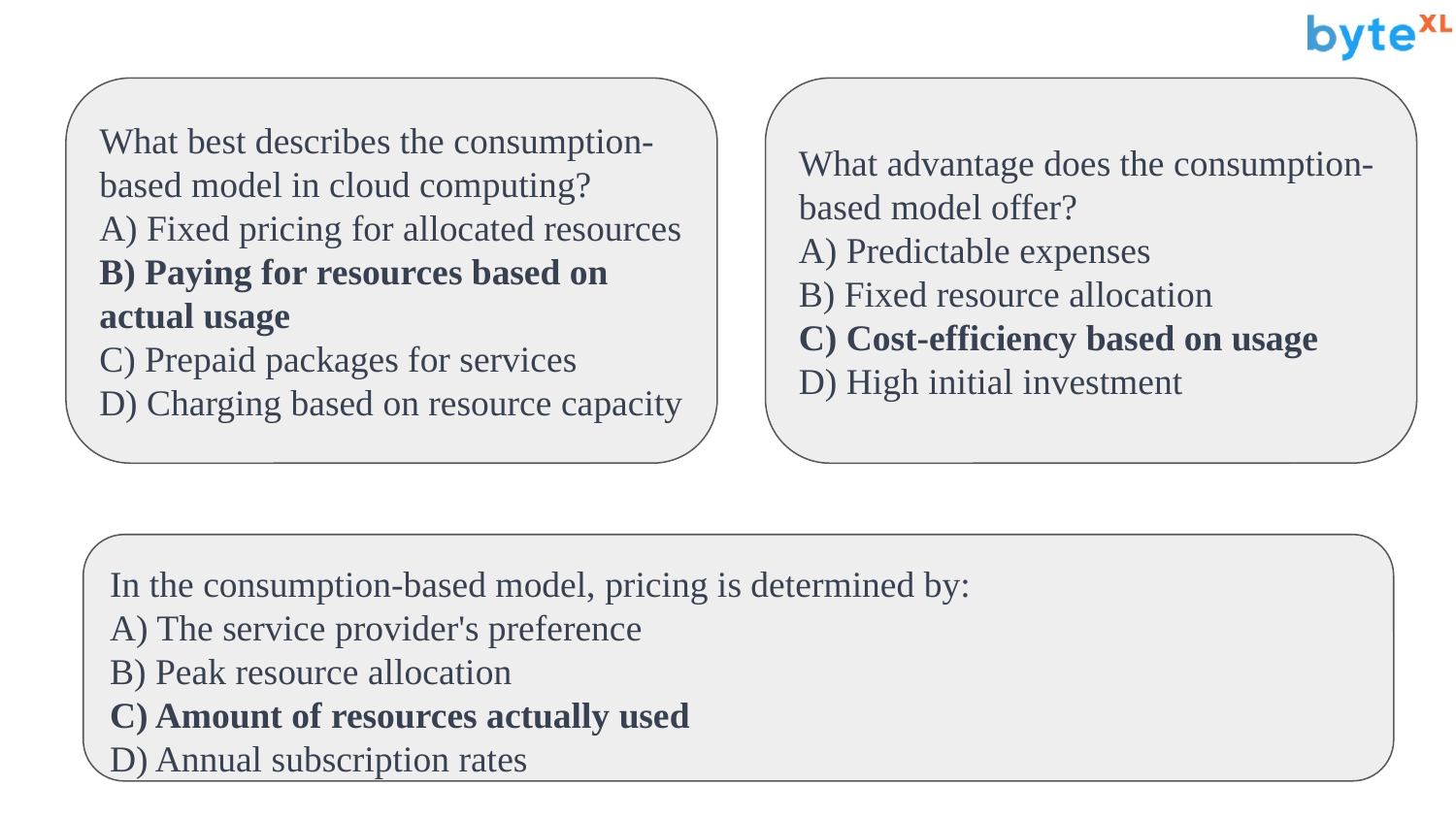

What best describes the consumption-based model in cloud computing?
A) Fixed pricing for allocated resources
B) Paying for resources based on actual usage
C) Prepaid packages for services
D) Charging based on resource capacity
What advantage does the consumption-based model offer?
A) Predictable expenses
B) Fixed resource allocation
C) Cost-efficiency based on usage
D) High initial investment
In the consumption-based model, pricing is determined by:
A) The service provider's preference
B) Peak resource allocation
C) Amount of resources actually used
D) Annual subscription rates